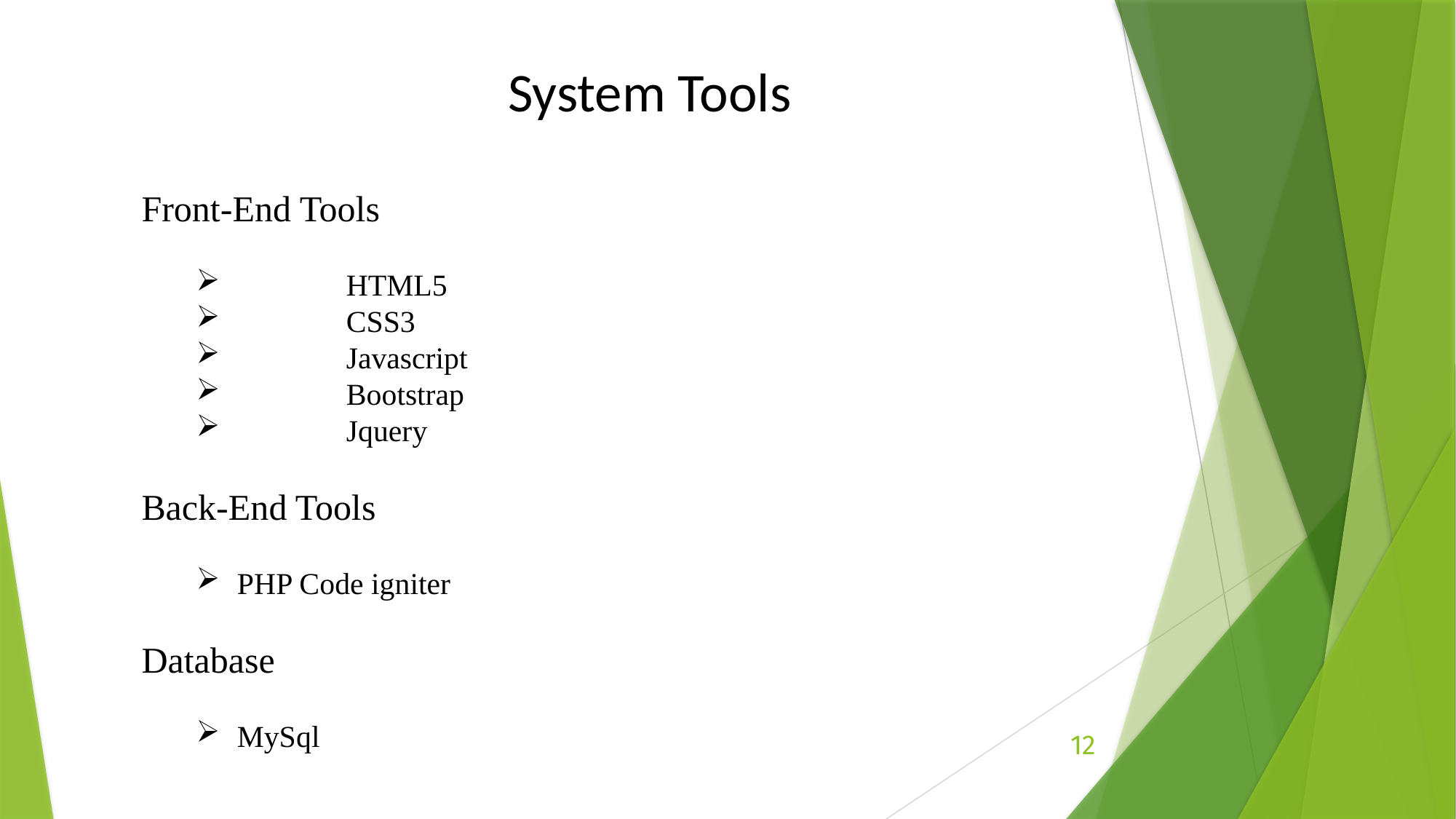

System Tools

Front-End Tools

 	HTML5
 	CSS3
 	Javascript
 	Bootstrap
 	Jquery

Back-End Tools

PHP Code igniter

Database

MySql
12